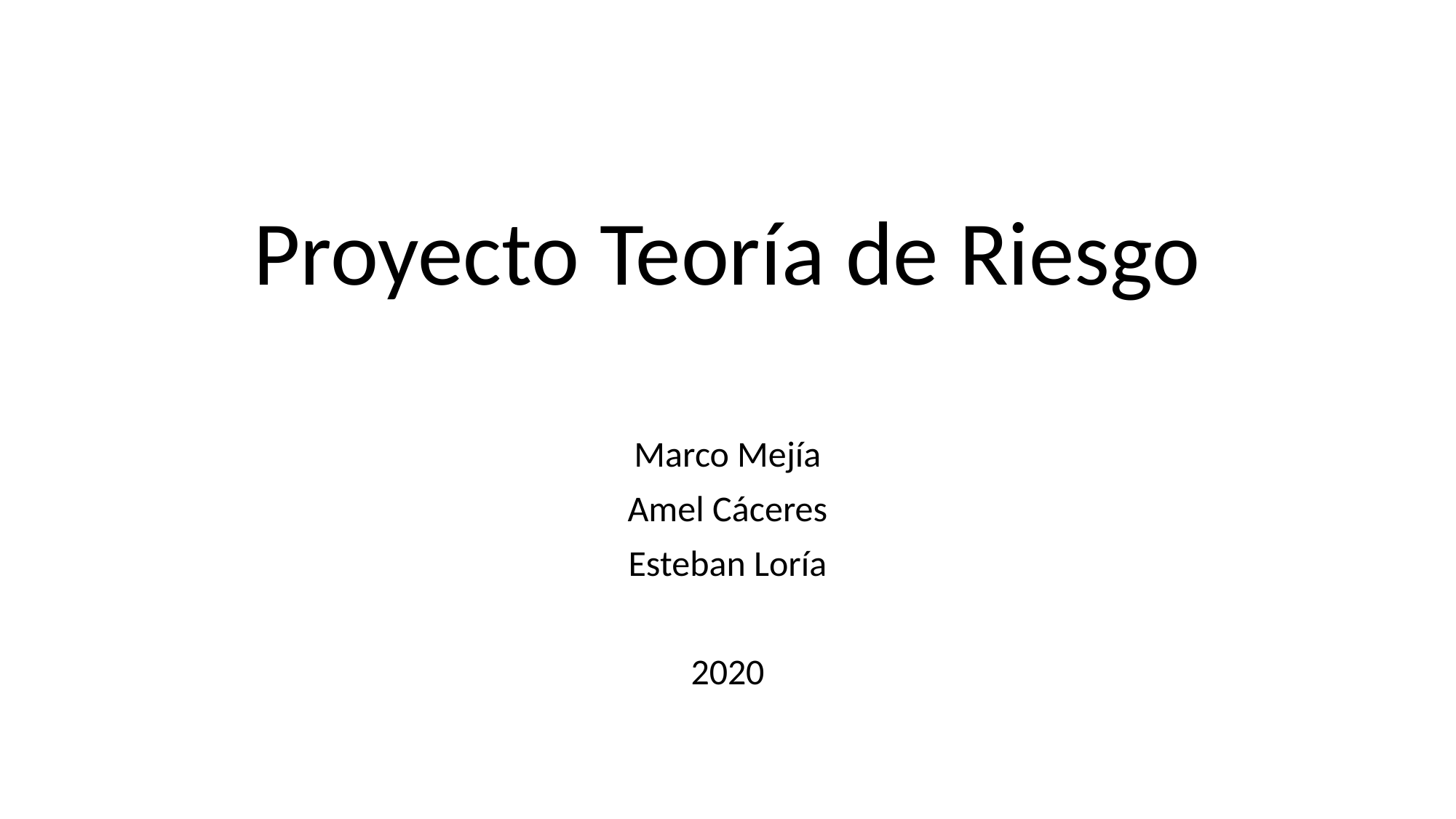

# Proyecto Teoría de Riesgo
Marco Mejía
Amel Cáceres
Esteban Loría

2020